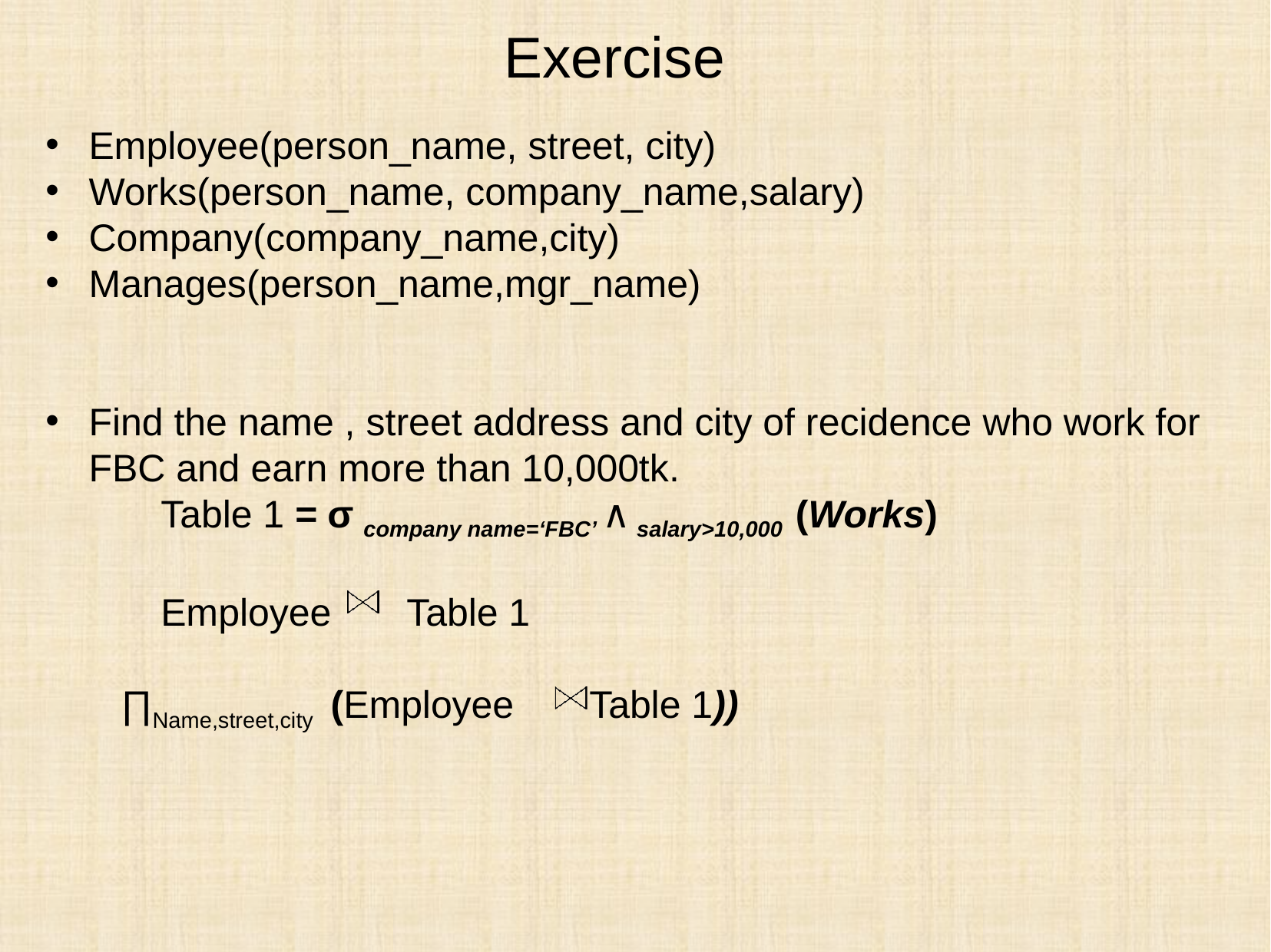

# Exercise
Employee(person_name, street, city)
Works(person_name, company_name,salary)
Company(company_name,city)
Manages(person_name,mgr_name)

Find the name , street address and city of recidence who work for FBC and earn more than 10,000tk.
	Table 1 = σ company name=‘FBC’ ∧ salary>10,000  (Works)
	Employee       Table 1

       ∏Name,street,city  (Employee       Table 1))